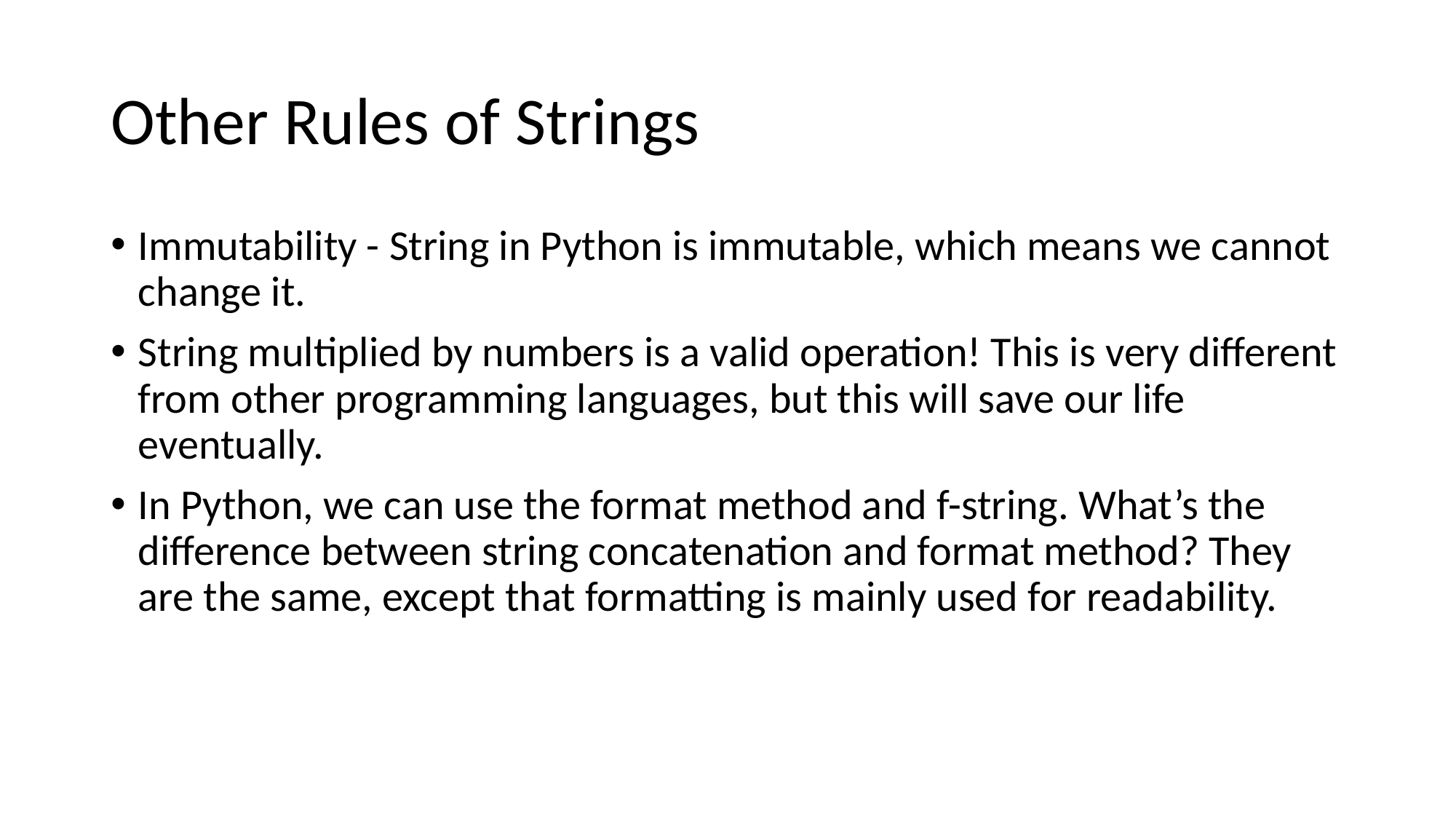

# Other Rules of Strings
Immutability - String in Python is immutable, which means we cannot change it.
String multiplied by numbers is a valid operation! This is very different from other programming languages, but this will save our life eventually.
In Python, we can use the format method and f-string. What’s the difference between string concatenation and format method? They are the same, except that formatting is mainly used for readability.